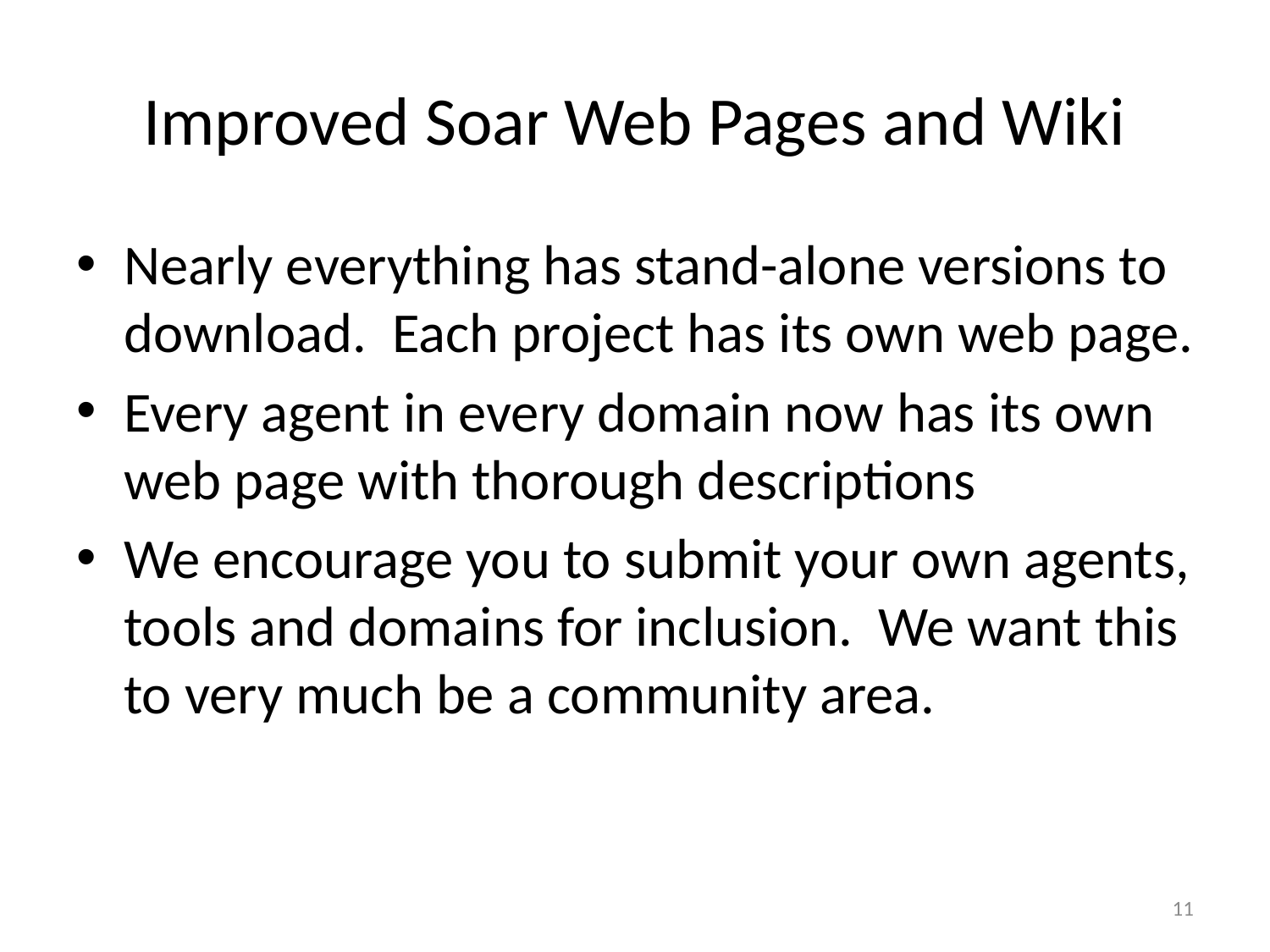

# Improved Soar Web Pages and Wiki
Nearly everything has stand-alone versions to download.  Each project has its own web page.
Every agent in every domain now has its own web page with thorough descriptions
We encourage you to submit your own agents, tools and domains for inclusion.  We want this to very much be a community area.
11